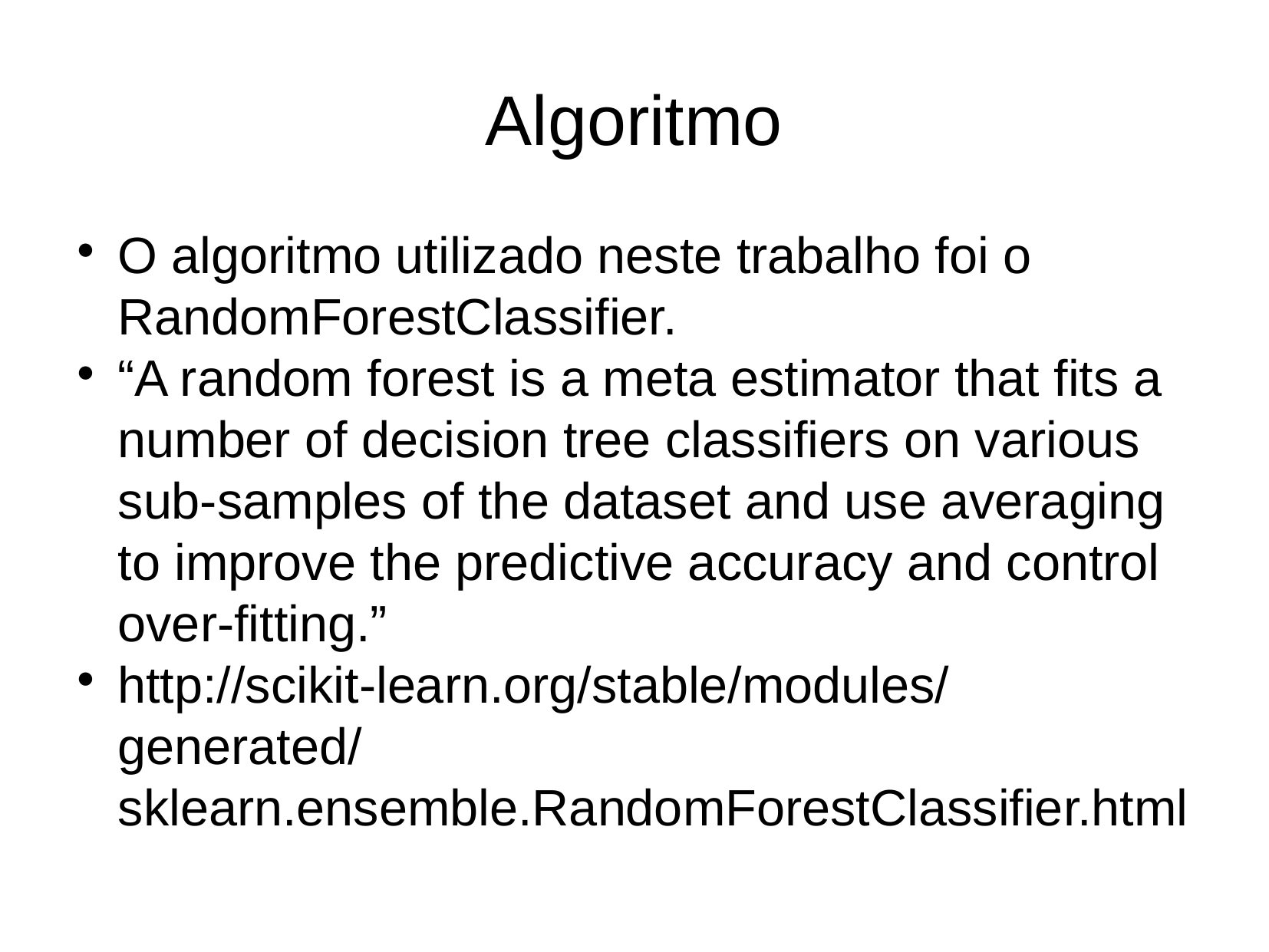

Algoritmo
O algoritmo utilizado neste trabalho foi o RandomForestClassifier.
“A random forest is a meta estimator that fits a number of decision tree classifiers on various sub-samples of the dataset and use averaging to improve the predictive accuracy and control over-fitting.”
http://scikit-learn.org/stable/modules/generated/sklearn.ensemble.RandomForestClassifier.html